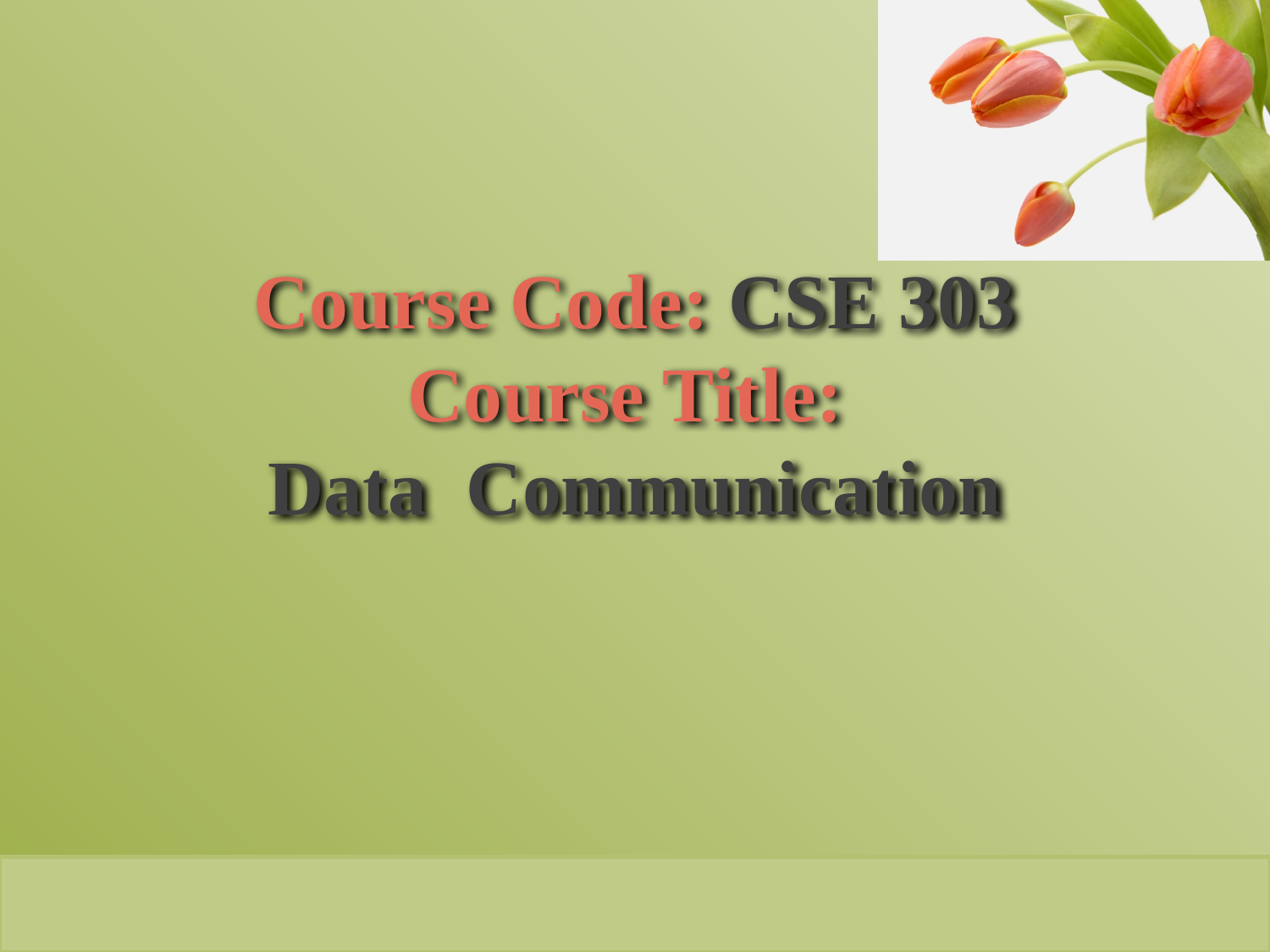

# Course Code: CSE 303 Course Title: Data  Communication

Green Networking Research Group
Dept. of Computer Science and Engineering, University of Dhaka